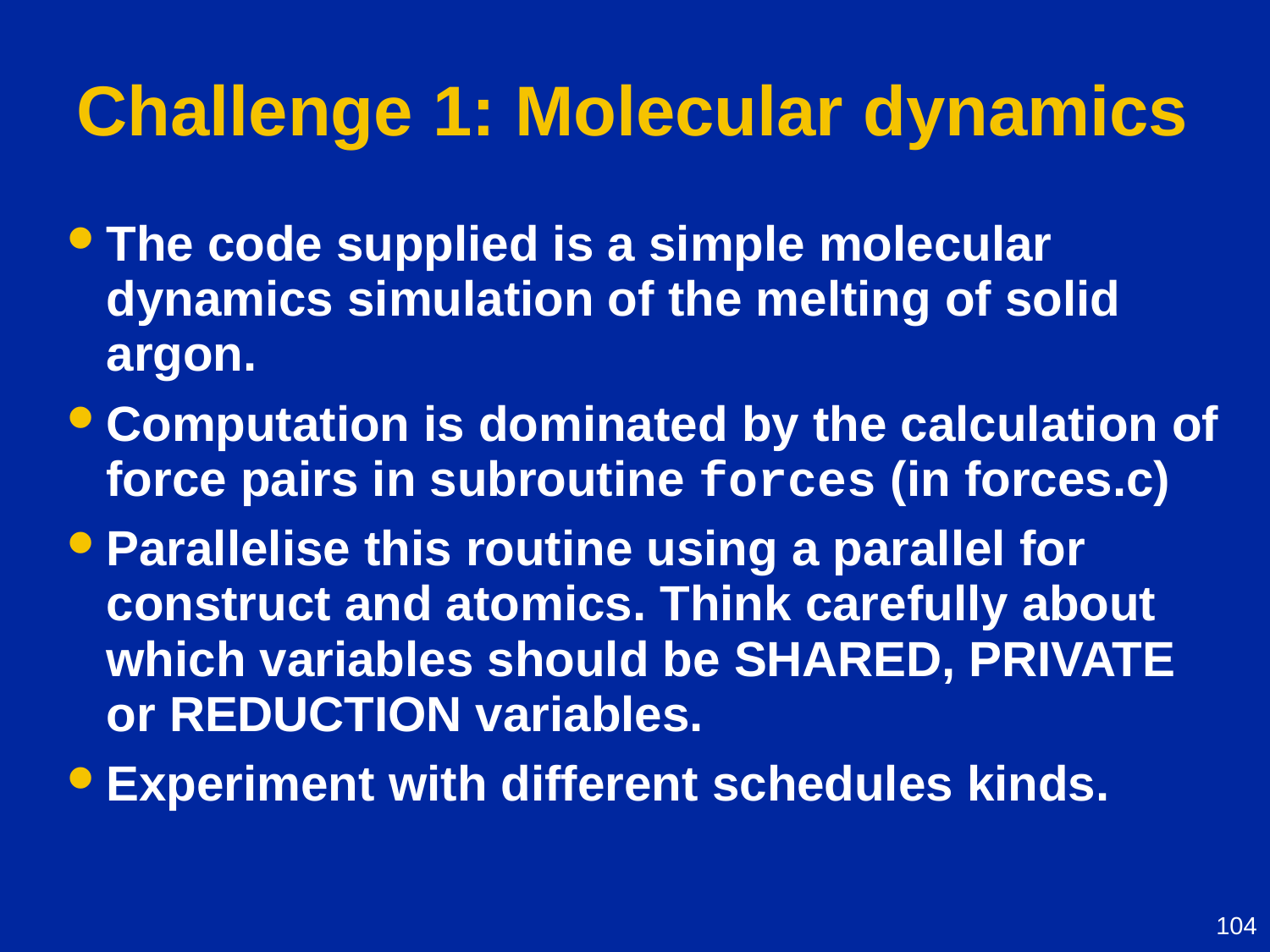

# Challenge 1: Molecular dynamics
The code supplied is a simple molecular dynamics simulation of the melting of solid argon.
Computation is dominated by the calculation of force pairs in subroutine forces (in forces.c)
Parallelise this routine using a parallel for construct and atomics. Think carefully about which variables should be SHARED, PRIVATE or REDUCTION variables.
Experiment with different schedules kinds.
104